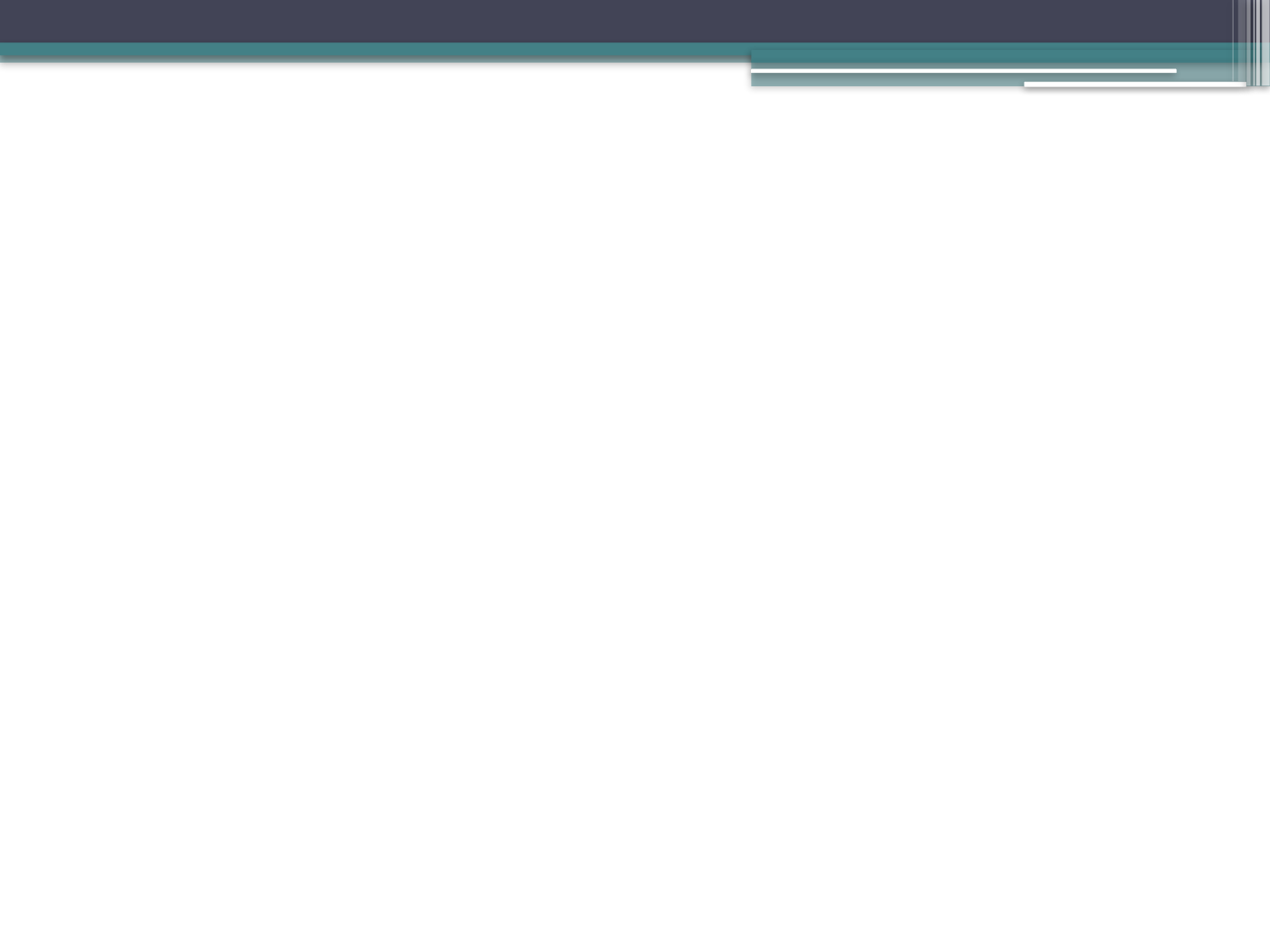

6. Execução de Planos de Consulta Federados sobre a Web de Dados